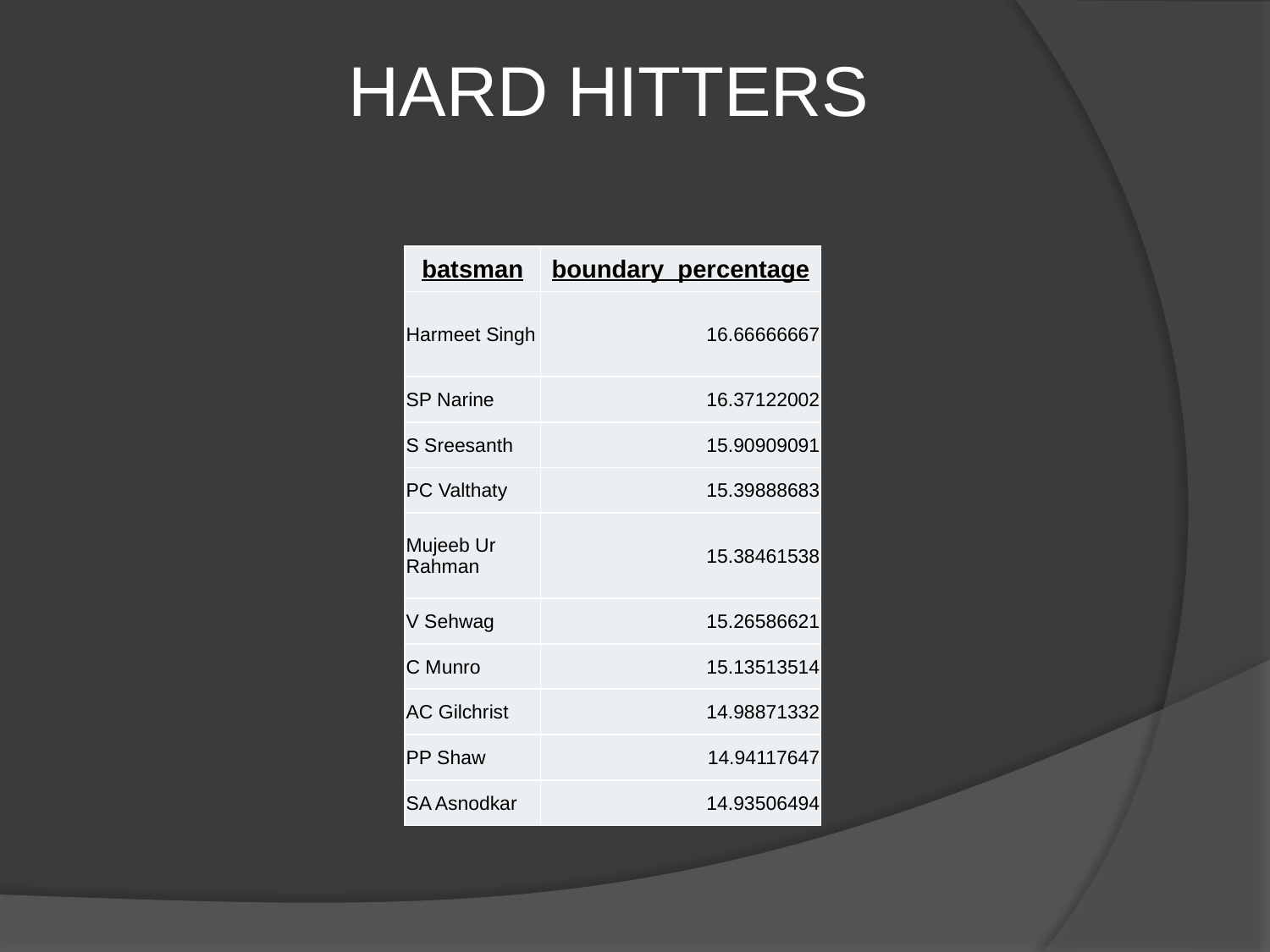

# HARD HITTERS
| batsman | boundary\_percentage |
| --- | --- |
| Harmeet Singh | 16.66666667 |
| SP Narine | 16.37122002 |
| S Sreesanth | 15.90909091 |
| PC Valthaty | 15.39888683 |
| Mujeeb Ur Rahman | 15.38461538 |
| V Sehwag | 15.26586621 |
| C Munro | 15.13513514 |
| AC Gilchrist | 14.98871332 |
| PP Shaw | 14.94117647 |
| SA Asnodkar | 14.93506494 |